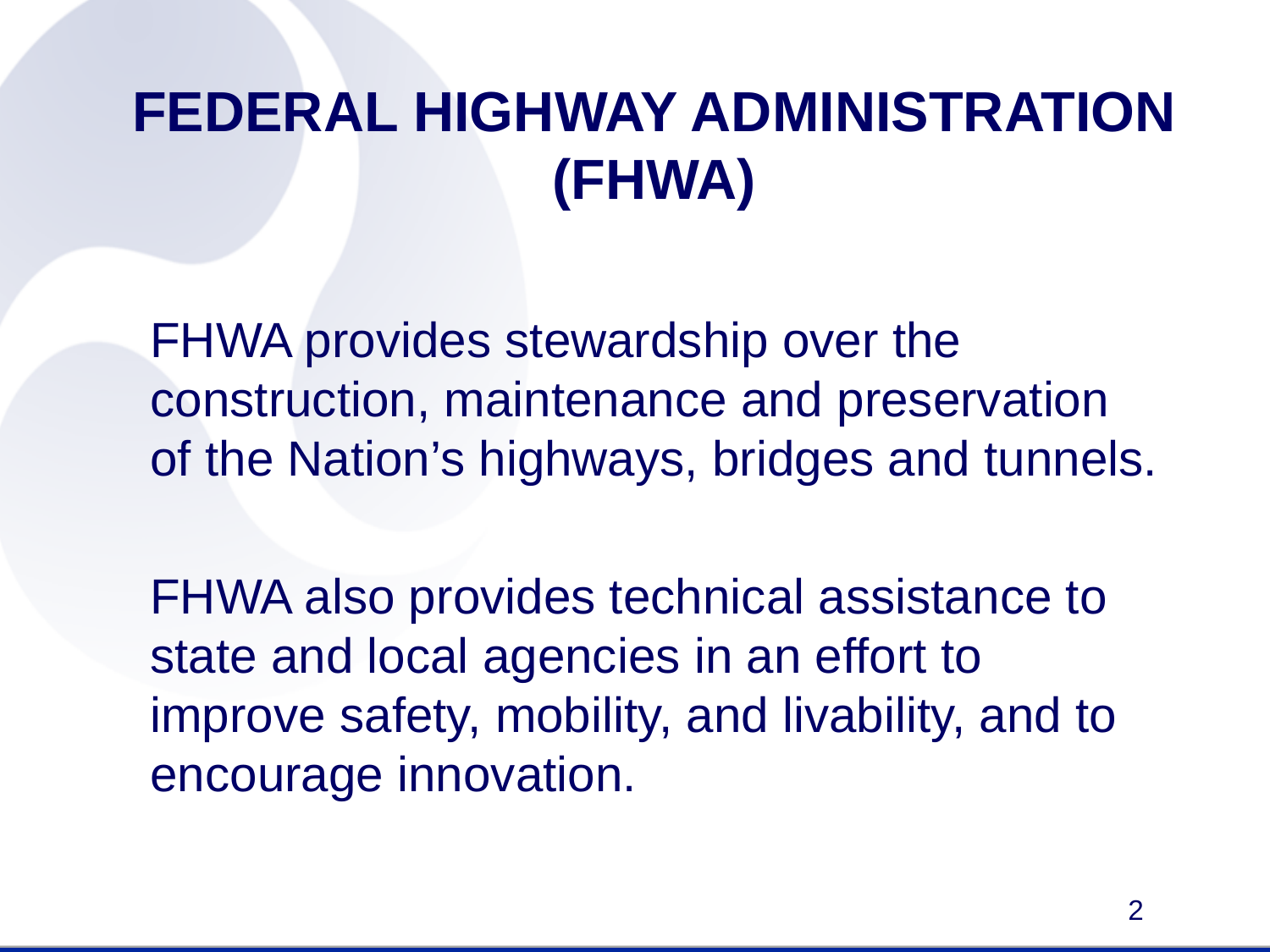

# FEDERAL HIGHWAY ADMINISTRATION (FHWA)

FHWA provides stewardship over the construction, maintenance and preservation of the Nation’s highways, bridges and tunnels.

FHWA also provides technical assistance to state and local agencies in an effort to improve safety, mobility, and livability, and to encourage innovation.